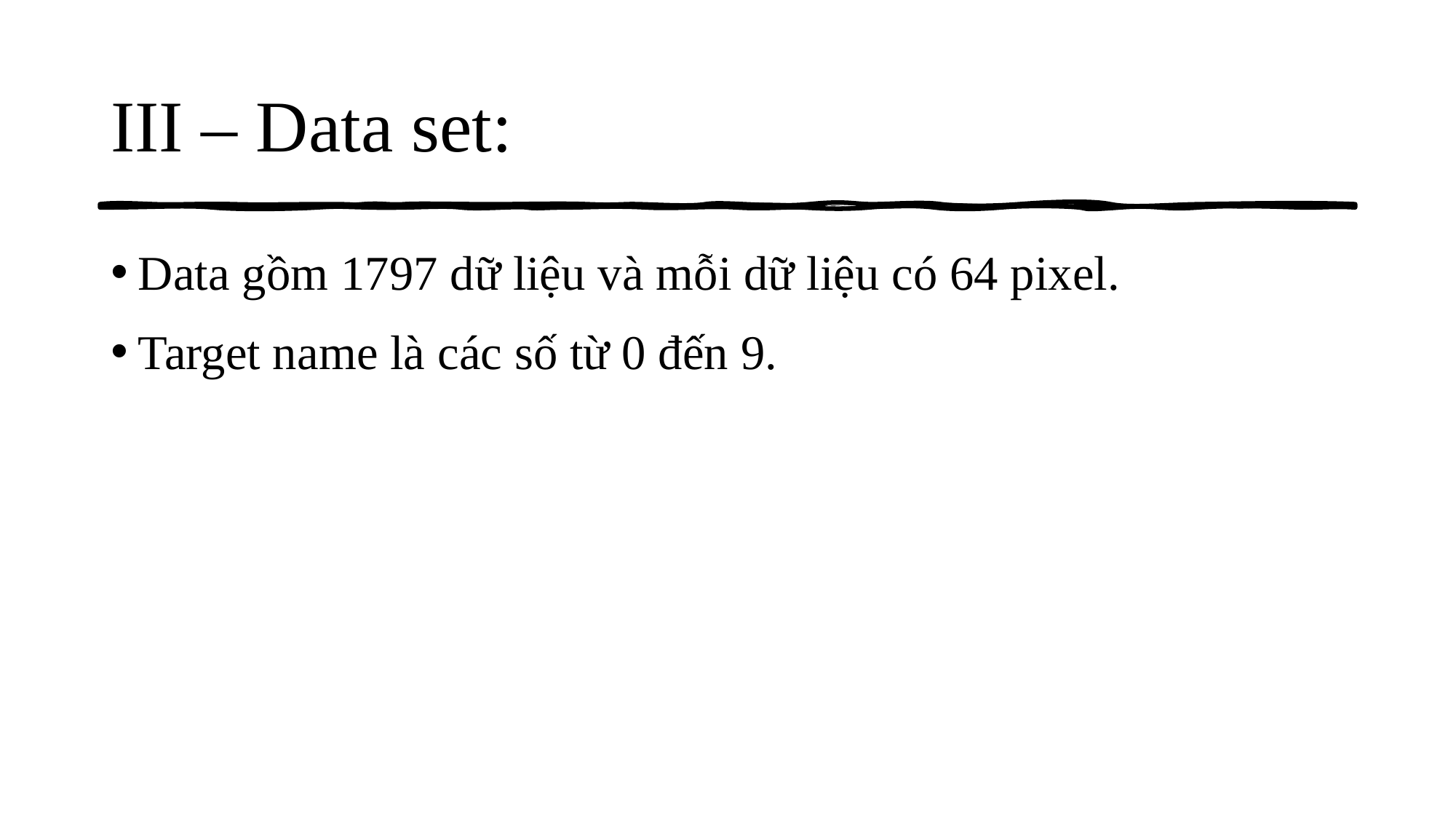

# III – Data set:
Data gồm 1797 dữ liệu và mỗi dữ liệu có 64 pixel.
Target name là các số từ 0 đến 9.